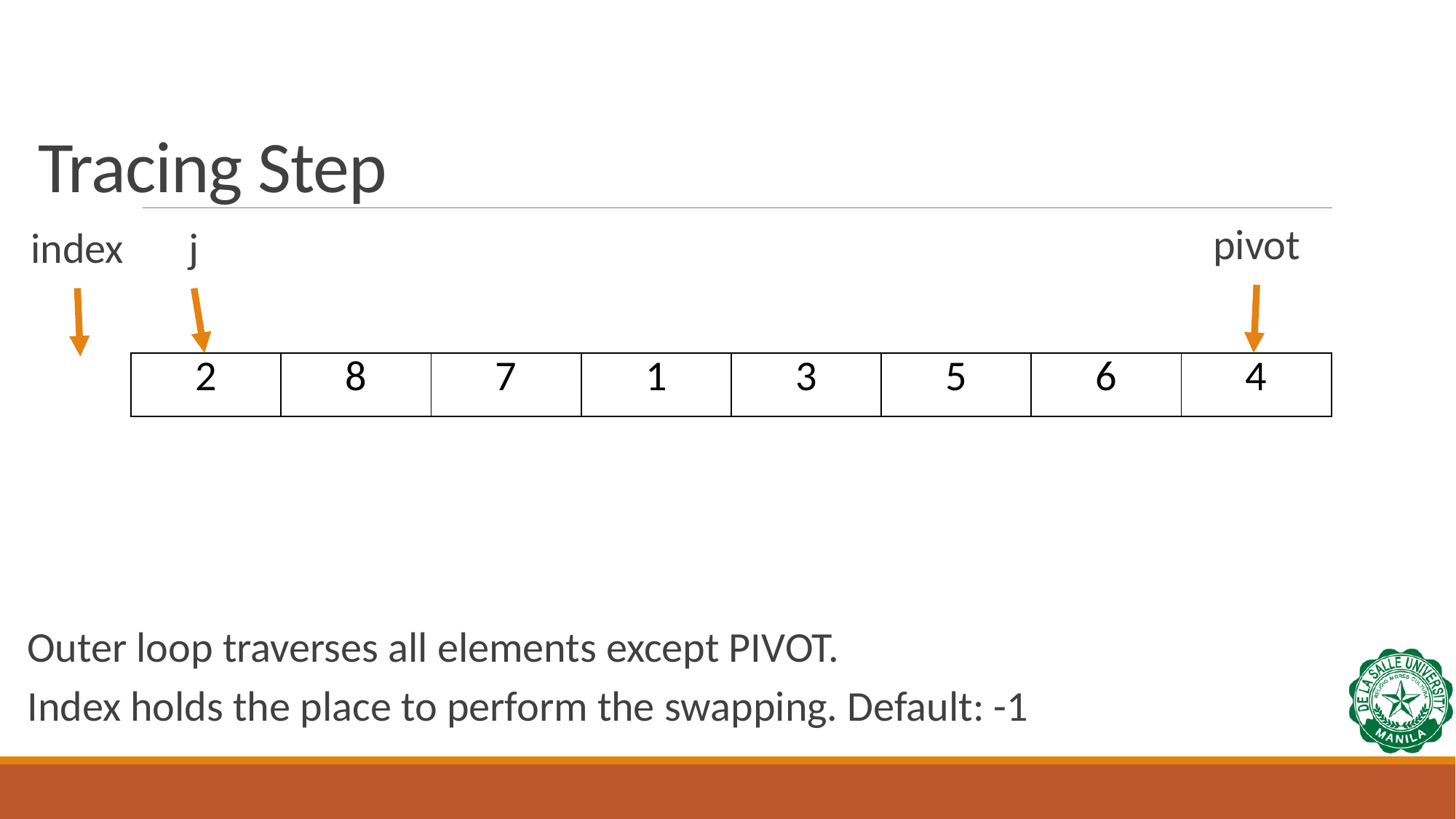

# Tracing Step
pivot
index
j
| 2 | 8 | 7 | 1 | 3 | 5 | 6 | 4 |
| --- | --- | --- | --- | --- | --- | --- | --- |
Outer loop traverses all elements except PIVOT.
Index holds the place to perform the swapping. Default: -1